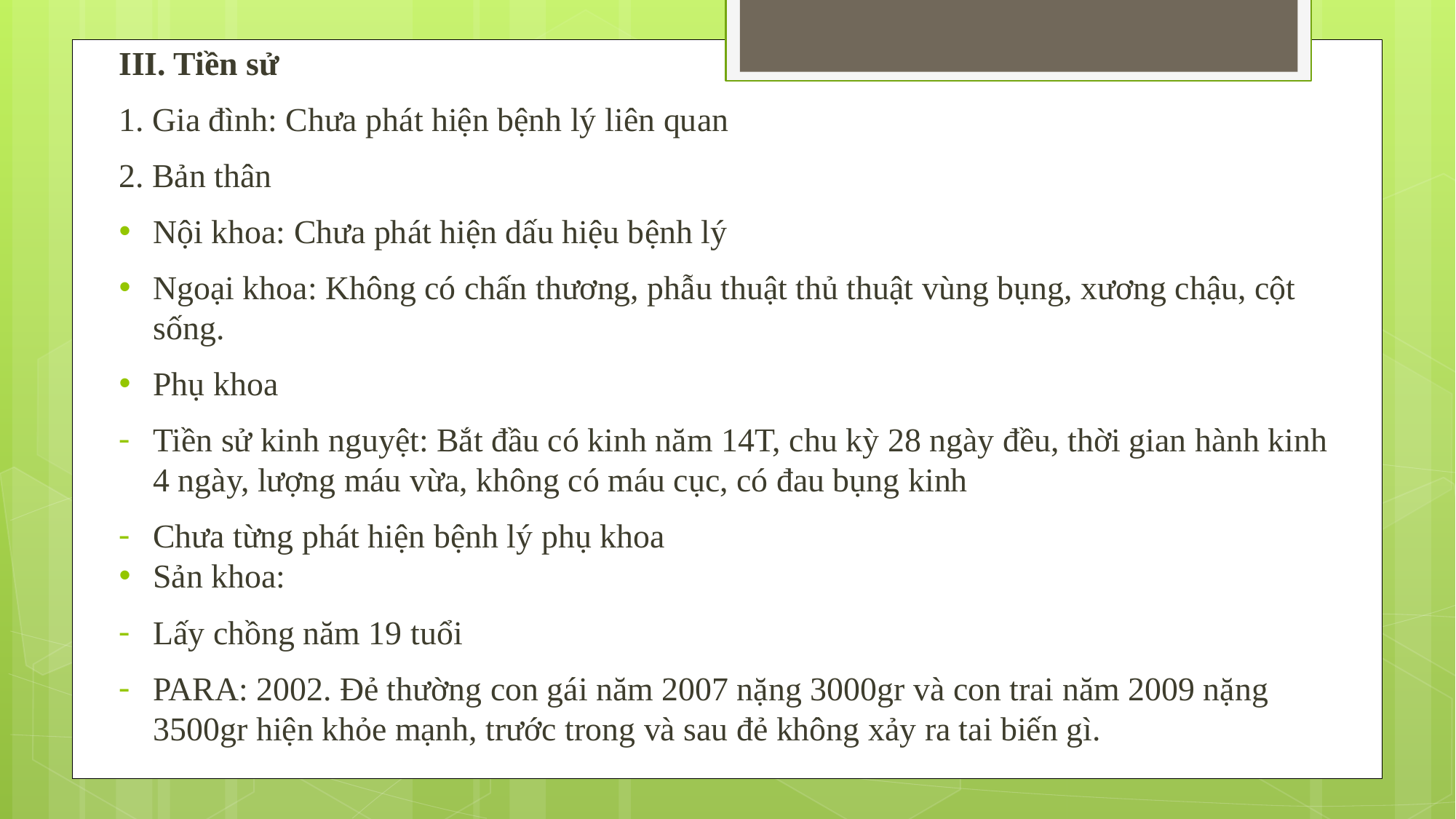

III. Tiền sử
1. Gia đình: Chưa phát hiện bệnh lý liên quan
2. Bản thân
Nội khoa: Chưa phát hiện dấu hiệu bệnh lý
Ngoại khoa: Không có chấn thương, phẫu thuật thủ thuật vùng bụng, xương chậu, cột sống.
Phụ khoa
Tiền sử kinh nguyệt: Bắt đầu có kinh năm 14T, chu kỳ 28 ngày đều, thời gian hành kinh 4 ngày, lượng máu vừa, không có máu cục, có đau bụng kinh
Chưa từng phát hiện bệnh lý phụ khoa
Sản khoa:
Lấy chồng năm 19 tuổi
PARA: 2002. Đẻ thường con gái năm 2007 nặng 3000gr và con trai năm 2009 nặng 3500gr hiện khỏe mạnh, trước trong và sau đẻ không xảy ra tai biến gì.